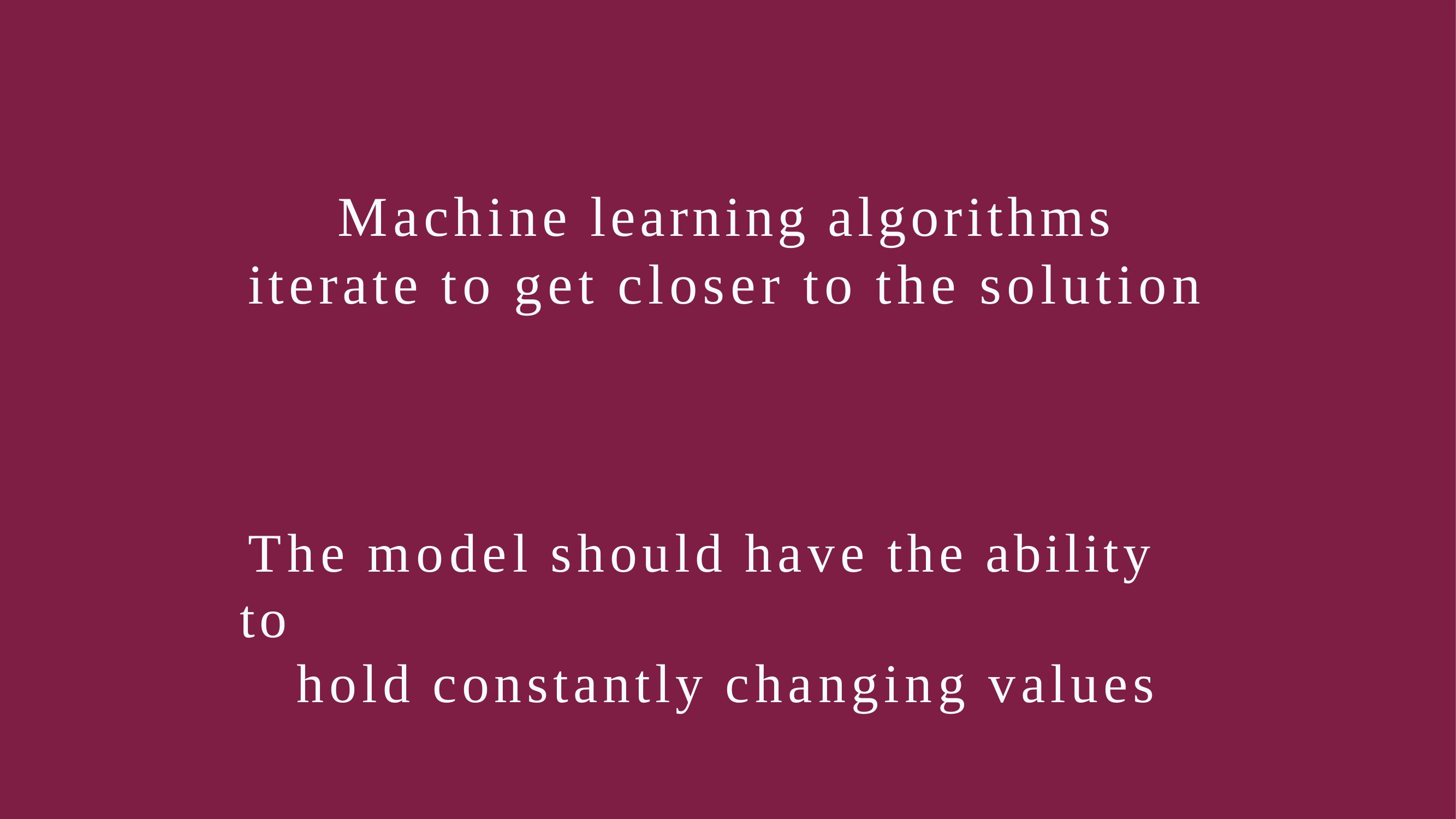

Machine learning algorithms
iterate to get closer to the solution

The model should have the ability to
hold constantly changing values